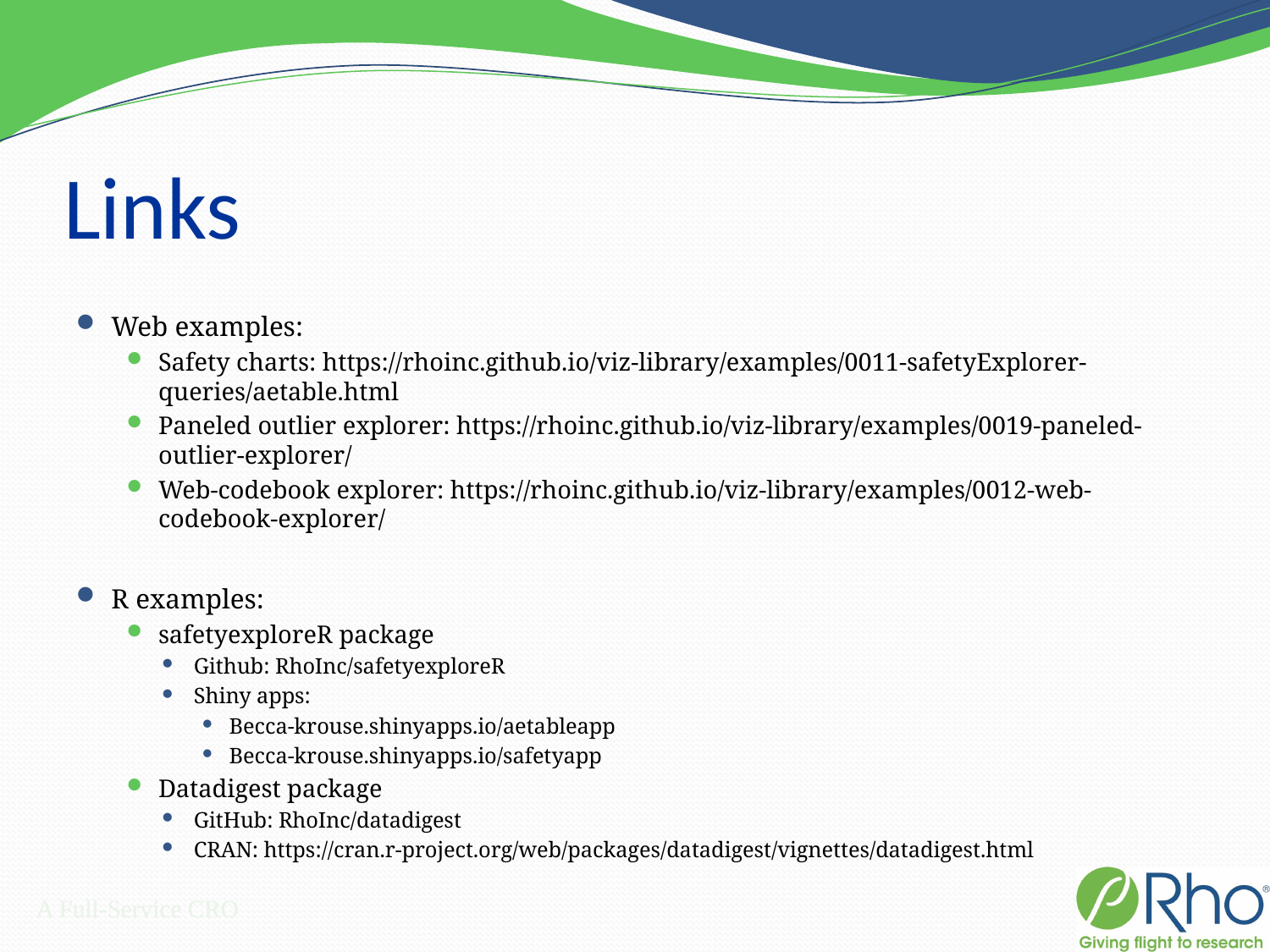

# Links

Web examples:
Safety charts: https://rhoinc.github.io/viz-library/examples/0011-safetyExplorer-queries/aetable.html
Paneled outlier explorer: https://rhoinc.github.io/viz-library/examples/0019-paneled-outlier-explorer/
Web-codebook explorer: https://rhoinc.github.io/viz-library/examples/0012-web-codebook-explorer/

R examples:
safetyexploreR package
Github: RhoInc/safetyexploreR
Shiny apps:
Becca-krouse.shinyapps.io/aetableapp
Becca-krouse.shinyapps.io/safetyapp
Datadigest package
GitHub: RhoInc/datadigest
CRAN: https://cran.r-project.org/web/packages/datadigest/vignettes/datadigest.html